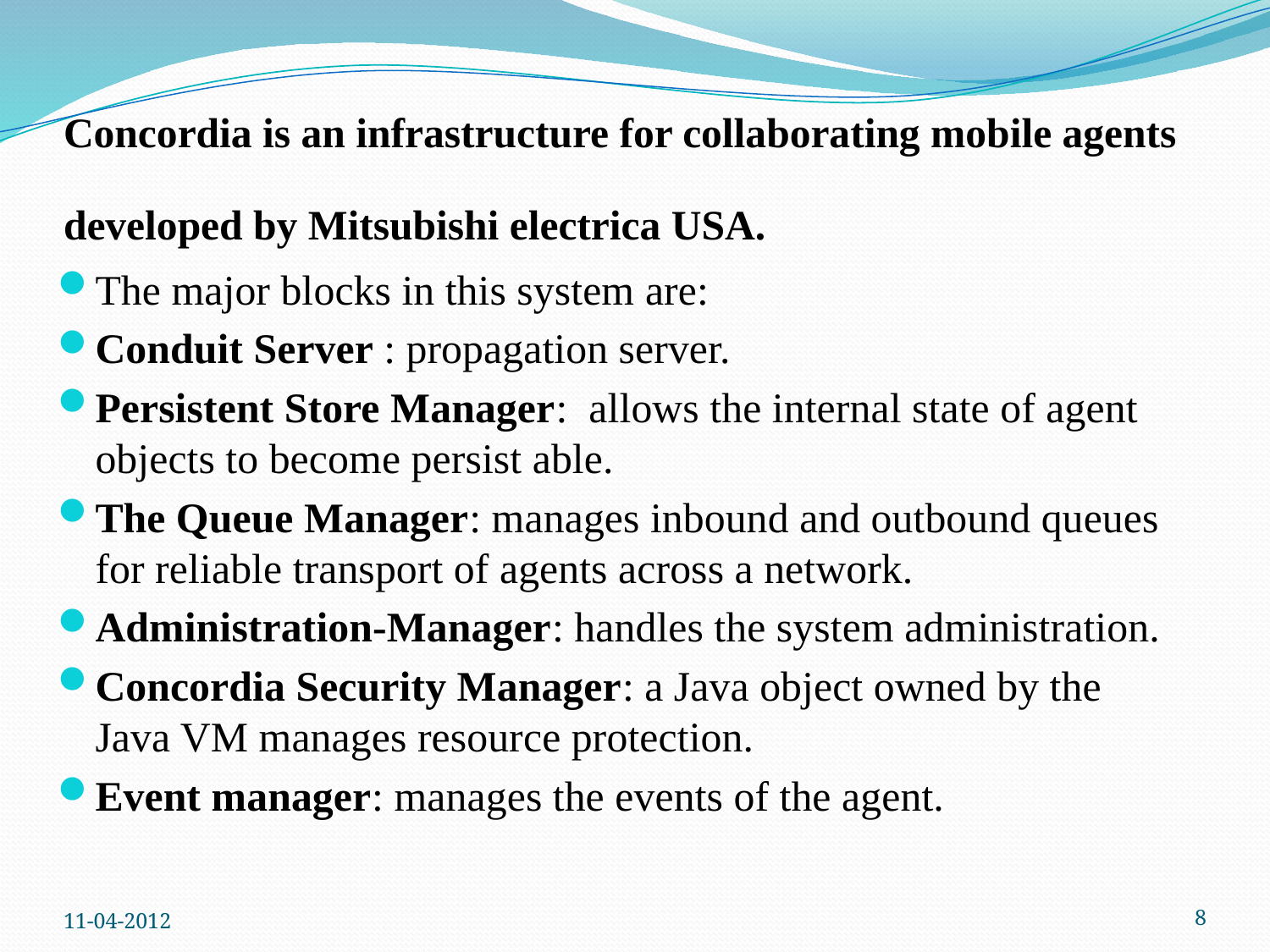

# Concordia is an infrastructure for collaborating mobile agents developed by Mitsubishi electrica USA.
The major blocks in this system are:
Conduit Server : propagation server.
Persistent Store Manager:  allows the internal state of agent objects to become persist able.
The Queue Manager: manages inbound and outbound queues for reliable transport of agents across a network.
Administration-Manager: handles the system administration.
Concordia Security Manager: a Java object owned by the Java VM manages resource protection.
Event manager: manages the events of the agent.

11-04-2012
8